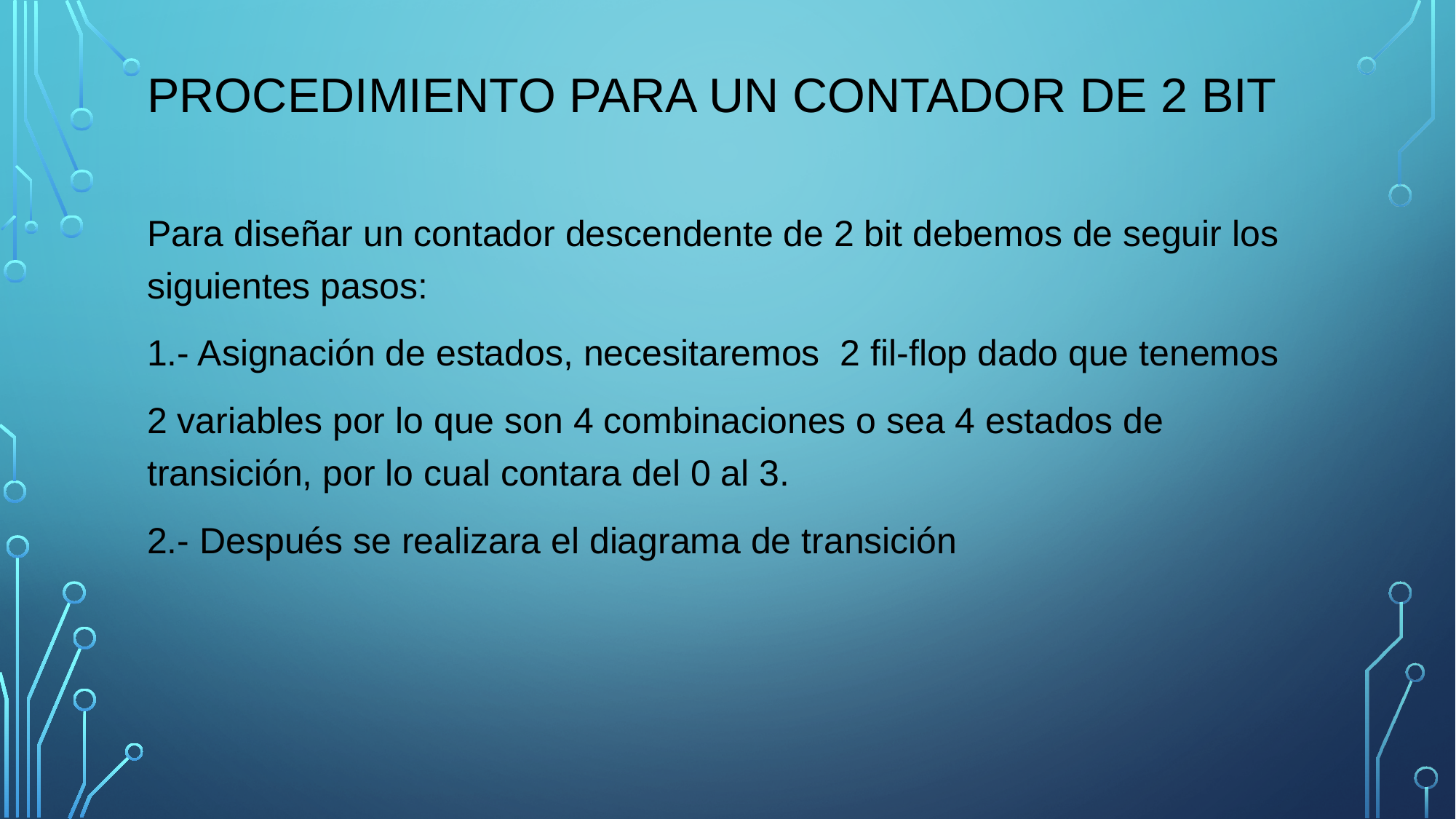

# Procedimiento para un contador de 2 bit
Para diseñar un contador descendente de 2 bit debemos de seguir los siguientes pasos:
1.- Asignación de estados, necesitaremos  2 fil-flop dado que tenemos
2 variables por lo que son 4 combinaciones o sea 4 estados de transición, por lo cual contara del 0 al 3.
2.- Después se realizara el diagrama de transición